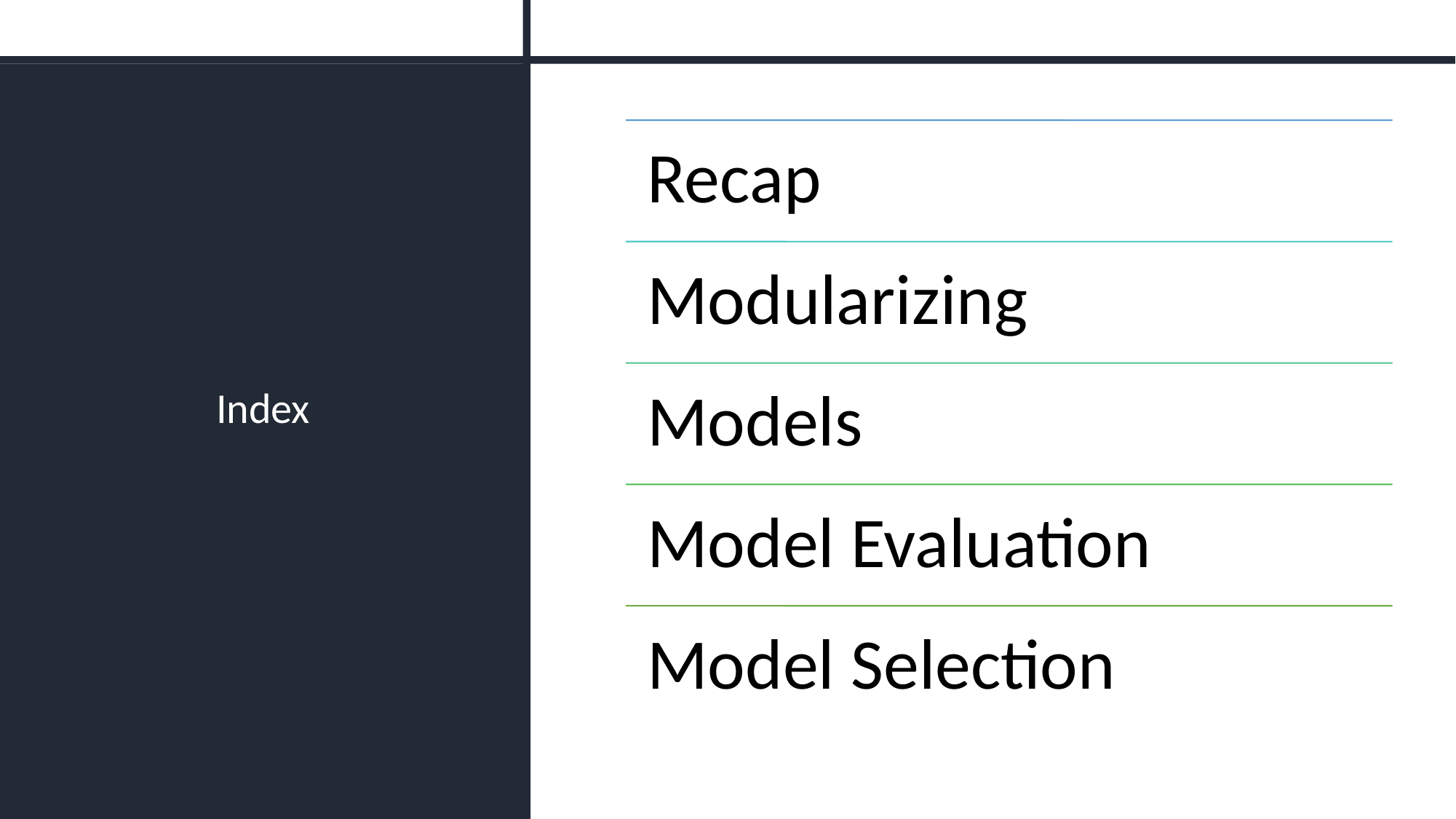

# Index
Recap
Modularizing
Models
Model Evaluation
Model Selection